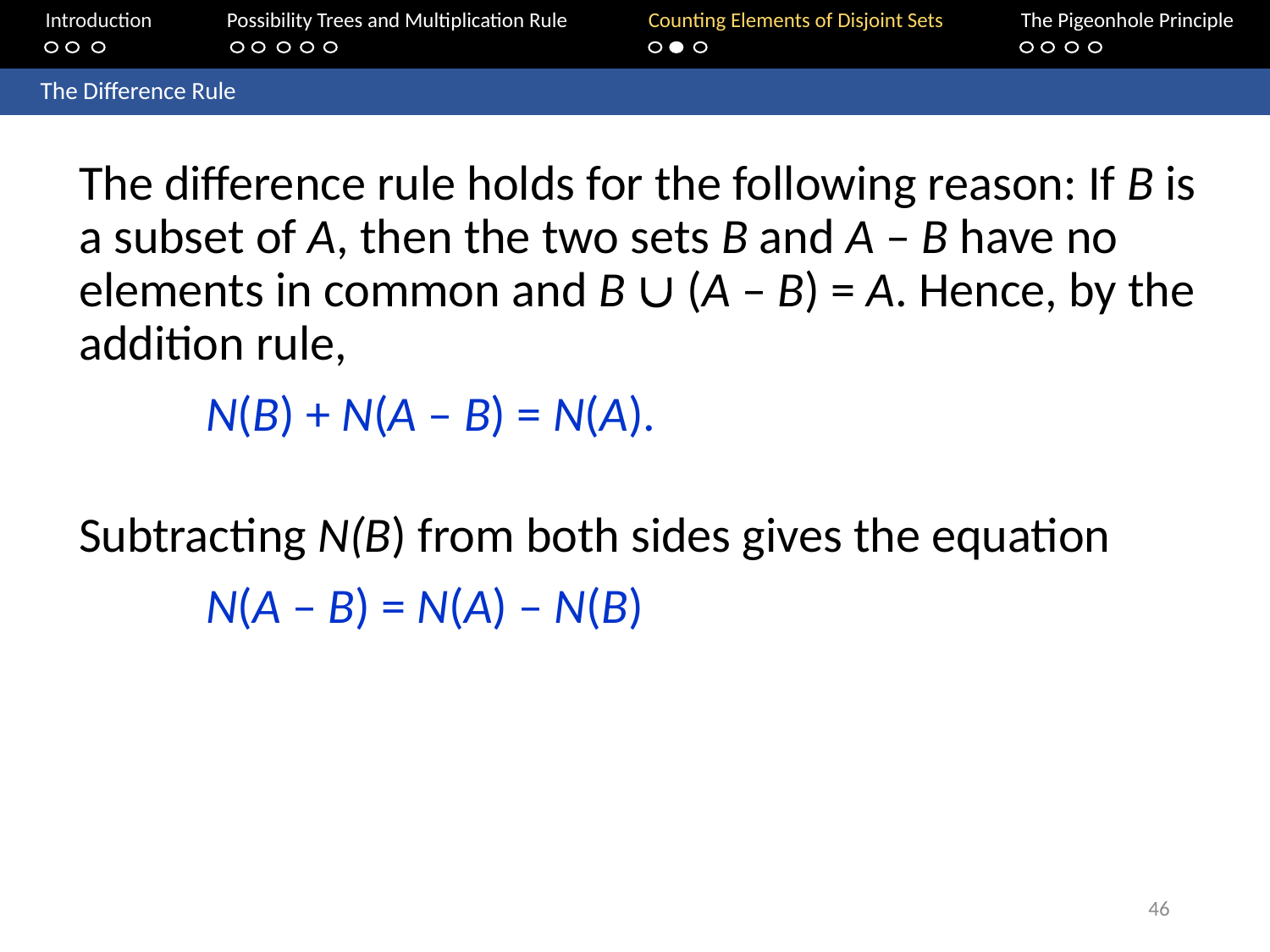

Introduction	Possibility Trees and Multiplication Rule	Counting Elements of Disjoint Sets		The Pigeonhole Principle

	The Difference Rule
The difference rule holds for the following reason: If B is a subset of A, then the two sets B and A – B have no elements in common and B ∪ (A – B) = A. Hence, by the addition rule,
	N(B) + N(A – B) = N(A).
Subtracting N(B) from both sides gives the equation
	N(A – B) = N(A) – N(B)
46